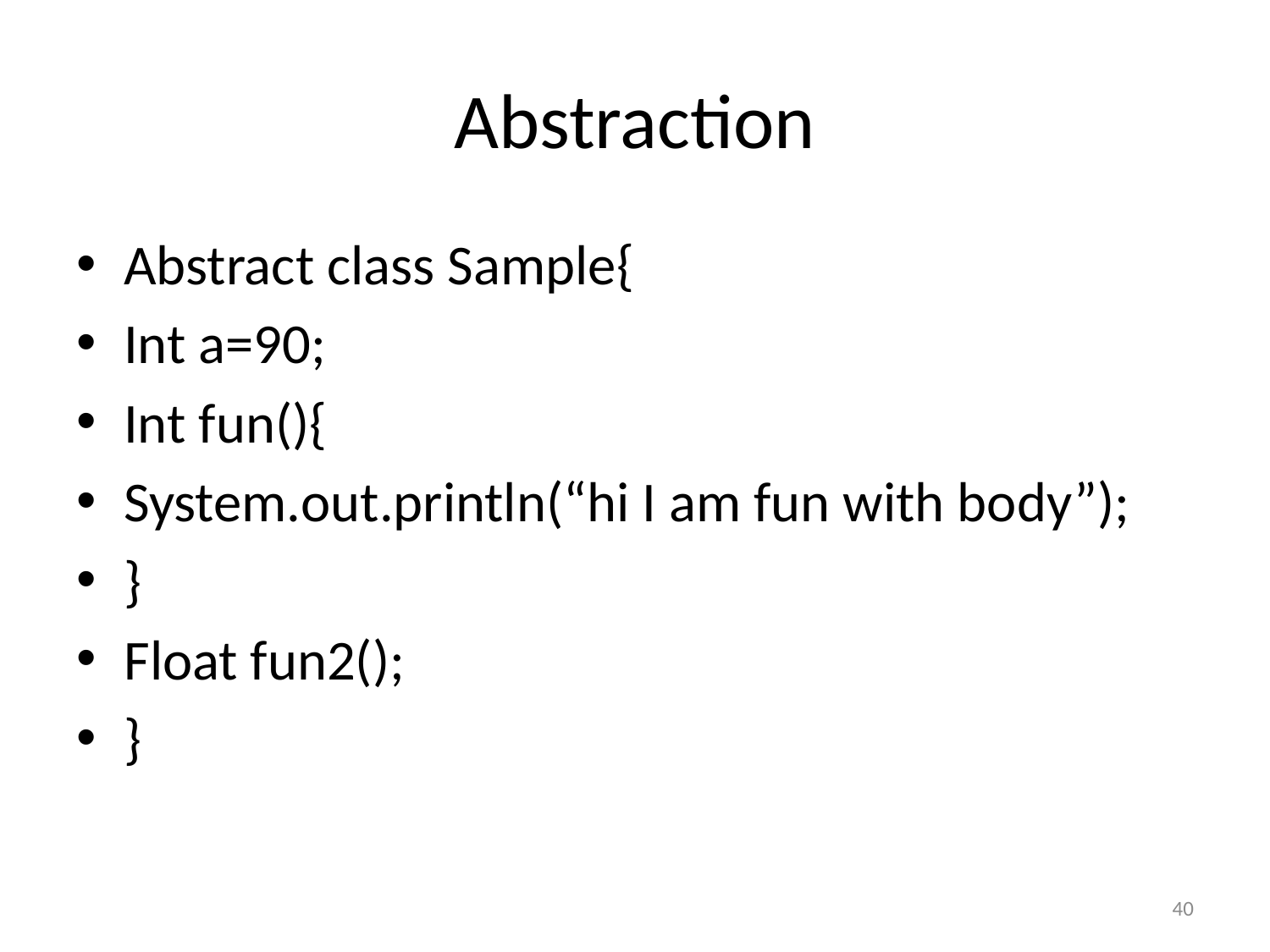

# Abstraction
Abstract class Sample{
Int a=90;
Int fun(){
System.out.println(“hi I am fun with body”);
}
Float fun2();
}
40